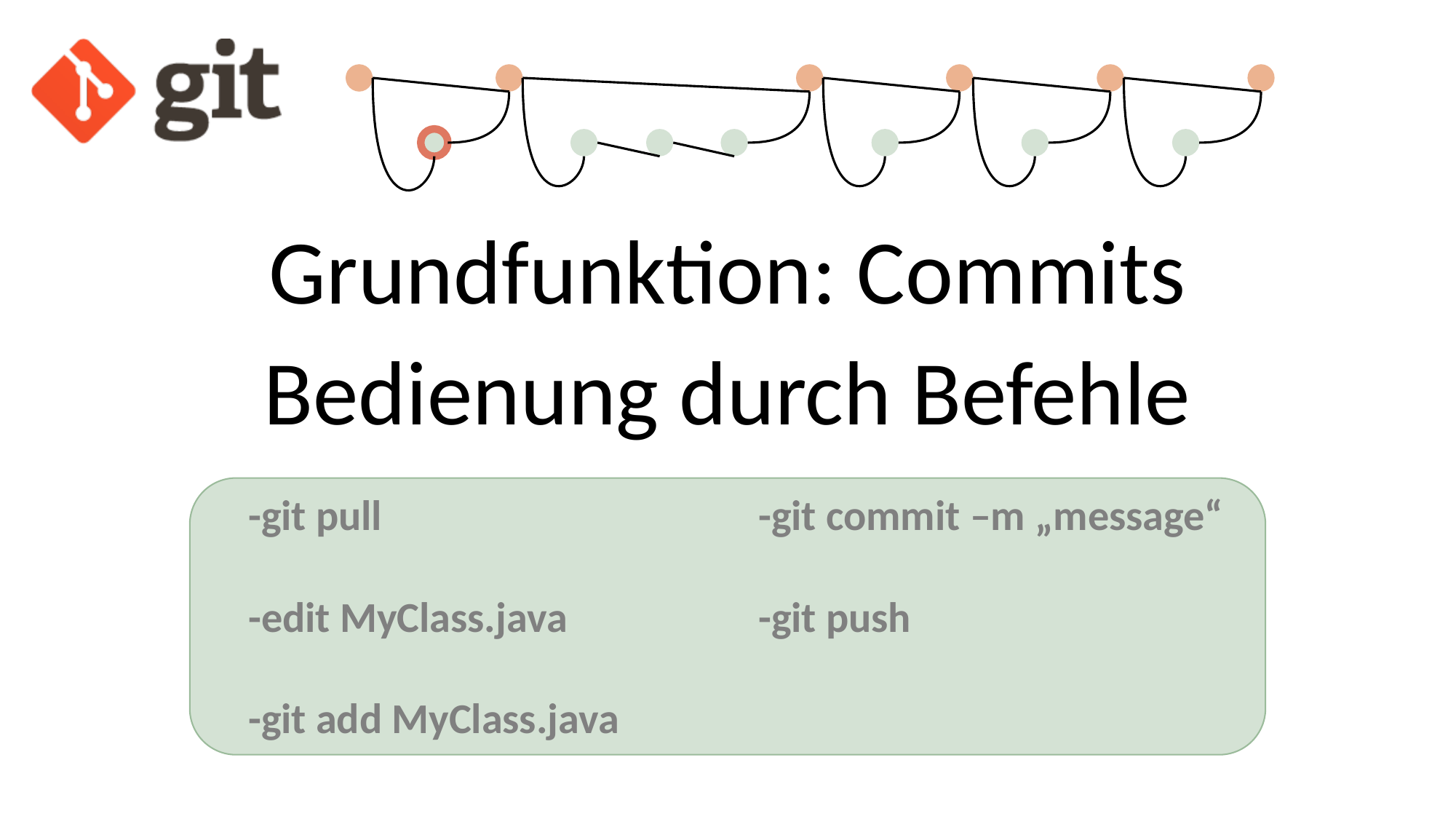

Grundfunktion: Commits
Bedienung durch Befehle

-git pull

-edit MyClass.java

-git add MyClass.java

-git commit –m „message“

-git push